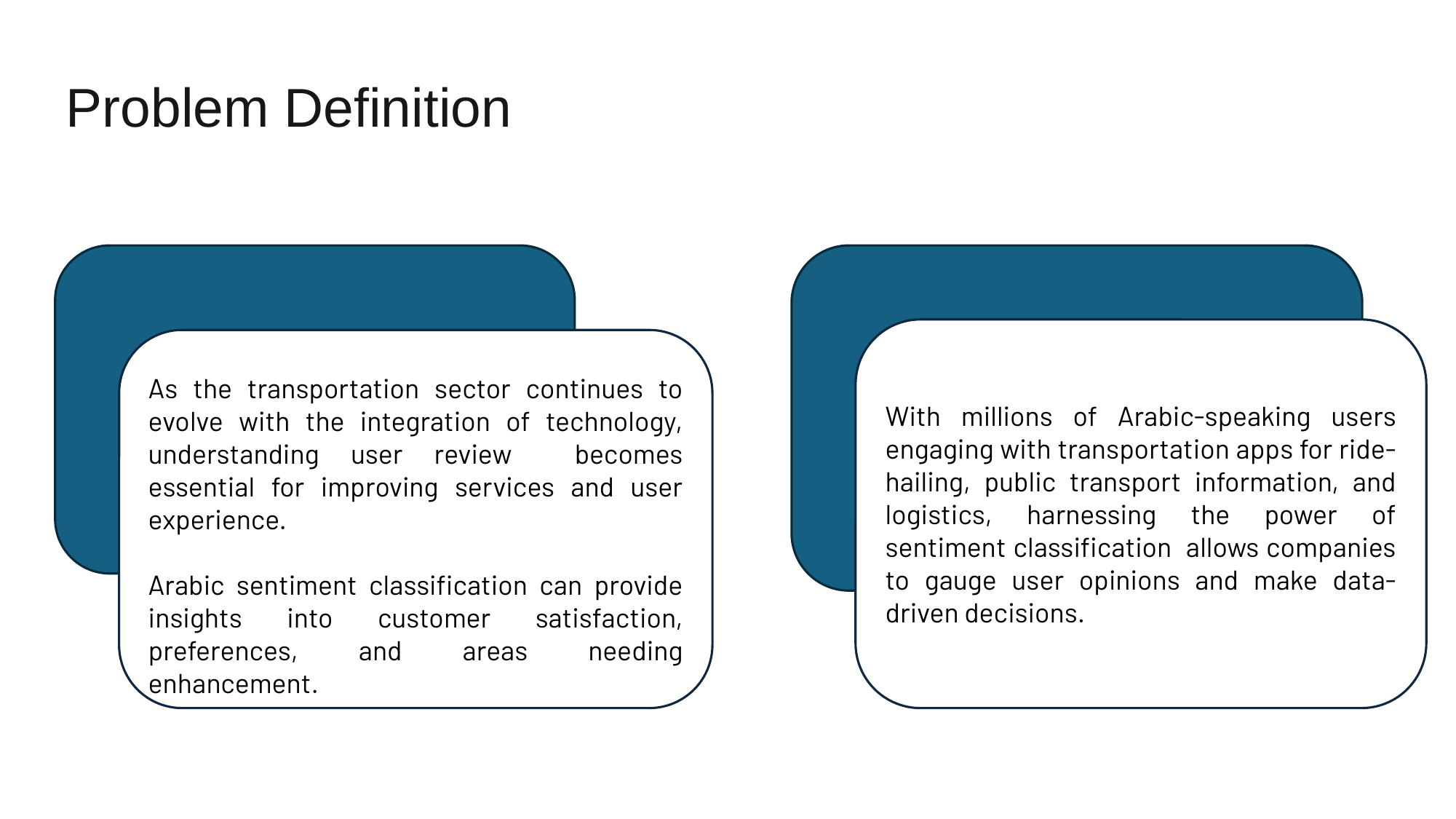

Problem Definition

With millions of Arabic-speaking users engaging with transportation apps for ride-hailing, public transport information, and logistics, harnessing the power of sentiment classification  allows companies to gauge user opinions and make data-driven decisions.

As the transportation sector continues to evolve with the integration of technology, understanding user review  becomes essential for improving services and user experience.

Arabic sentiment classification can provide insights into customer satisfaction, preferences, and areas needing enhancement.